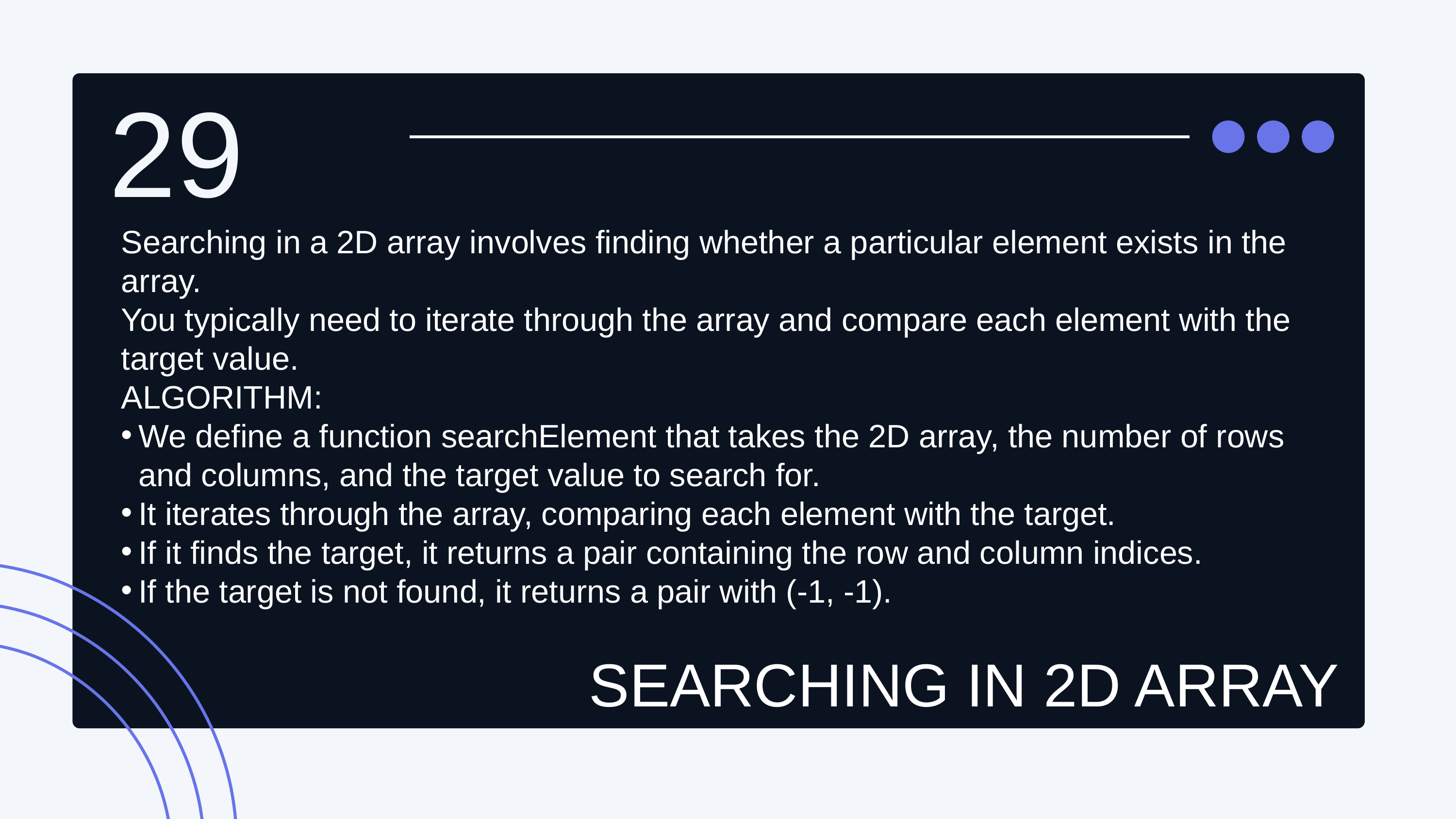

29

Searching in a 2D array involves finding whether a particular element exists in the array.
You typically need to iterate through the array and compare each element with the target value.
ALGORITHM:
We define a function searchElement that takes the 2D array, the number of rows and columns, and the target value to search for.
It iterates through the array, comparing each element with the target.
If it finds the target, it returns a pair containing the row and column indices.
If the target is not found, it returns a pair with (-1, -1).

SEARCHING IN 2D ARRAY